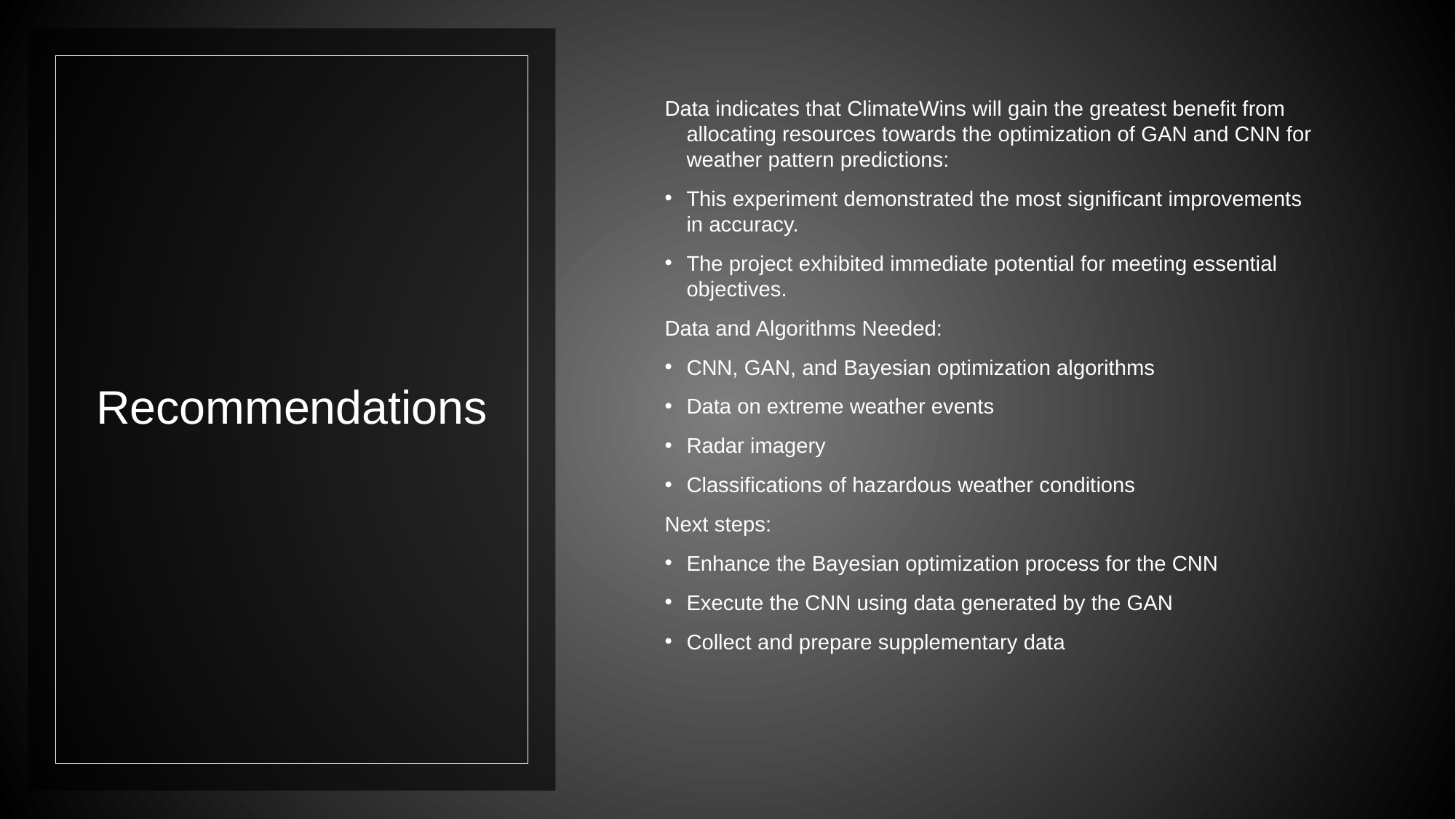

Data indicates that ClimateWins will gain the greatest benefit from allocating resources towards the optimization of GAN and CNN for weather pattern predictions:
This experiment demonstrated the most significant improvements in accuracy.
The project exhibited immediate potential for meeting essential objectives.
Data and Algorithms Needed:
CNN, GAN, and Bayesian optimization algorithms
Data on extreme weather events
Radar imagery
Classifications of hazardous weather conditions
Next steps:
Enhance the Bayesian optimization process for the CNN
Execute the CNN using data generated by the GAN
Collect and prepare supplementary data

# Recommendations